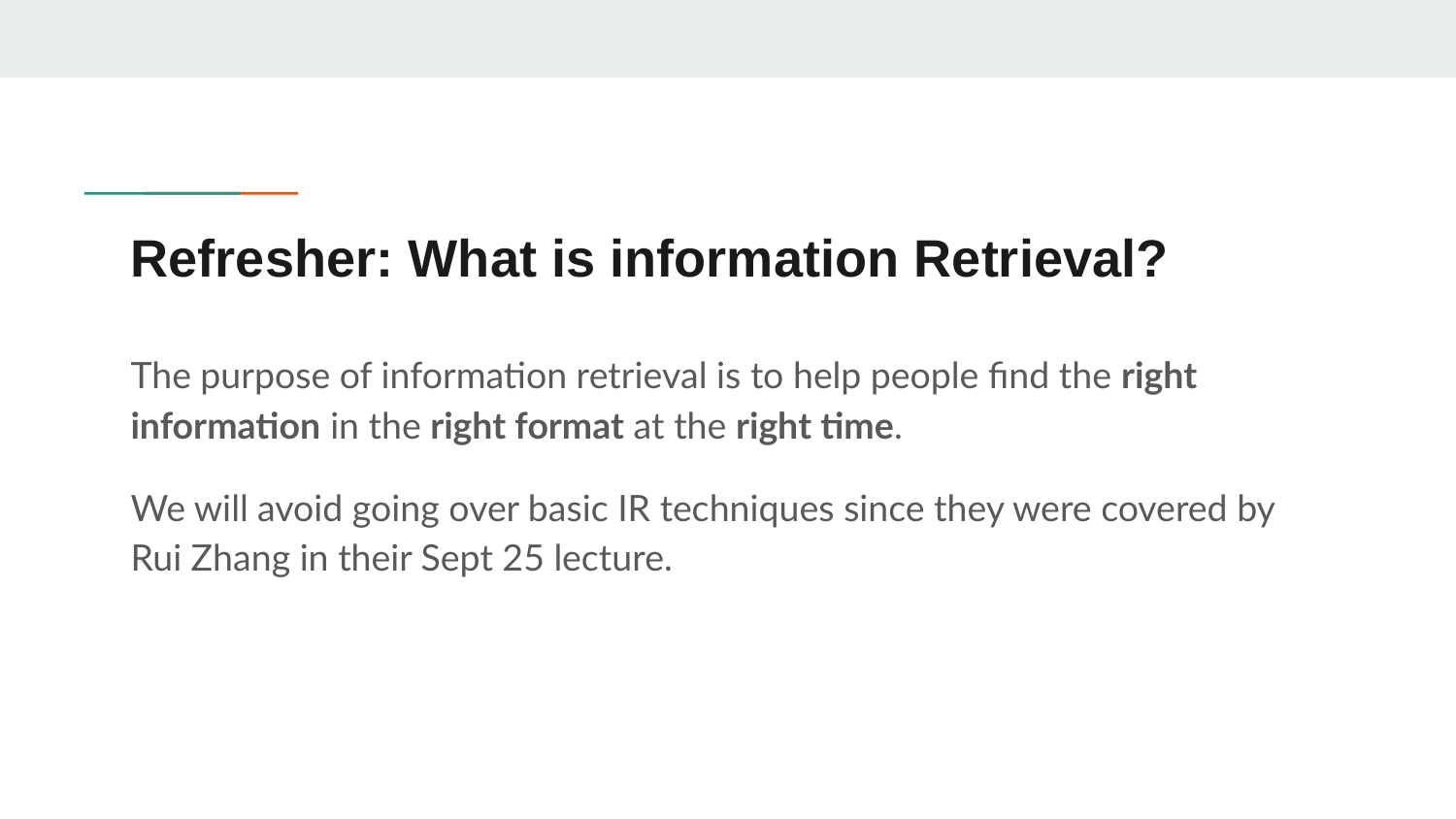

# Refresher: What is information Retrieval?
The purpose of information retrieval is to help people find the right information in the right format at the right time.
We will avoid going over basic IR techniques since they were covered by Rui Zhang in their Sept 25 lecture.